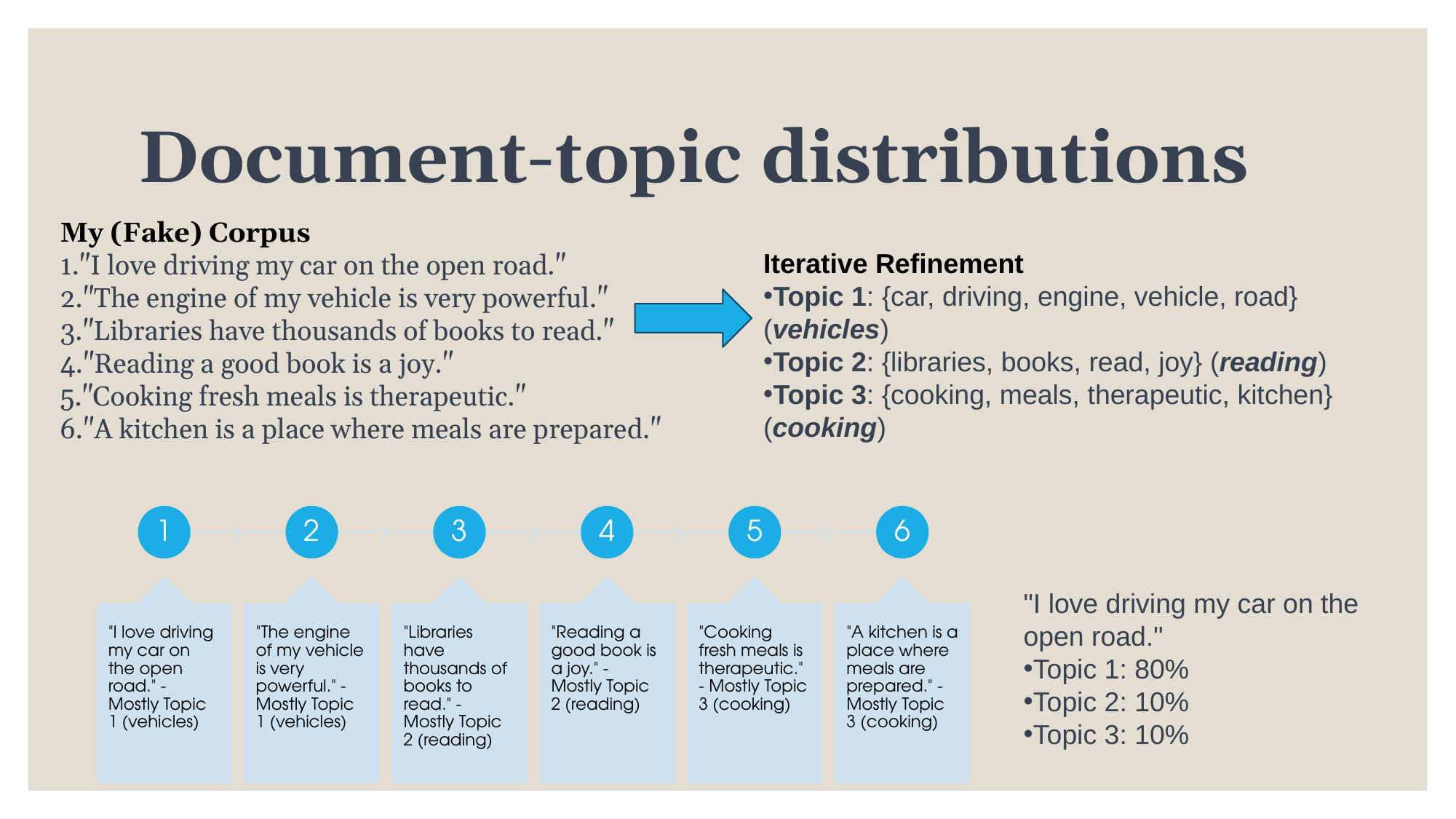

# Document-topic distributions
My (Fake) Corpus
"I love driving my car on the open road."
"The engine of my vehicle is very powerful."
"Libraries have thousands of books to read."
"Reading a good book is a joy."
"Cooking fresh meals is therapeutic."
"A kitchen is a place where meals are prepared."
Iterative Refinement
Topic 1: {car, driving, engine, vehicle, road} (vehicles)
Topic 2: {libraries, books, read, joy} (reading)
Topic 3: {cooking, meals, therapeutic, kitchen} (cooking)

1
"I love driving my car on the open road." - Mostly Topic 1 (vehicles)
2
"The engine of my vehicle is very powerful." - Mostly Topic 1 (vehicles)
3
"Libraries have thousands of books to read." - Mostly Topic 2 (reading)
4
"Reading a good book is a joy." - Mostly Topic 2 (reading)
5
"Cooking fresh meals is therapeutic." - Mostly Topic 3 (cooking)
6
"A kitchen is a place where meals are prepared." - Mostly Topic 3 (cooking)
"I love driving my car on the open road."
Topic 1: 80%
Topic 2: 10%
Topic 3: 10%